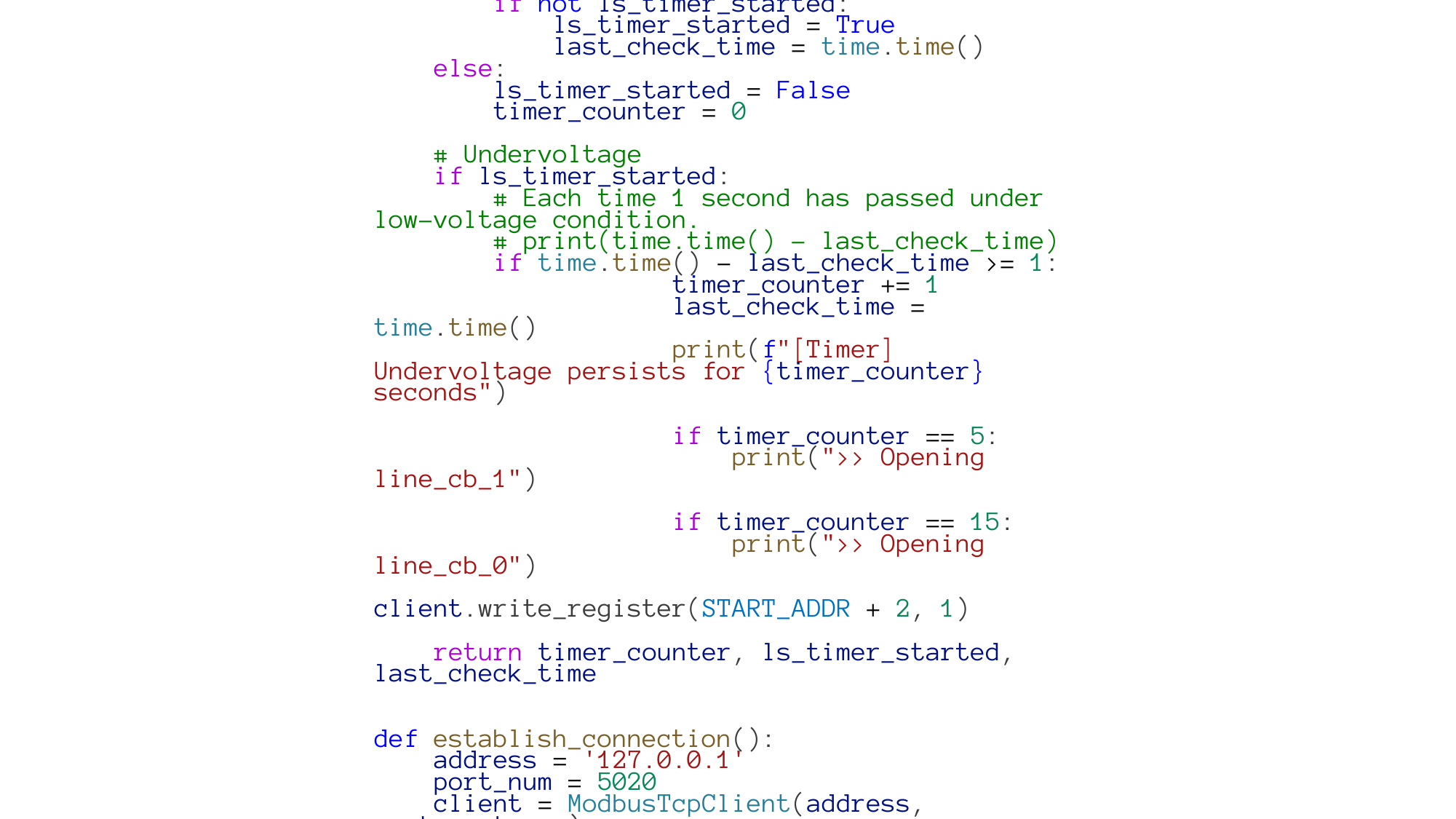

import time
from pymodbus.client import ModbusTcpClient
#Supposed to be 0.890, but using 1 to test since bus_voltage_0 is 0.993865 which is more than 0.890 and won't trigger undervoltage
TRIP_VALUE = 1
START_ADDR = 1024
def fetch_register_values(client):
    count = 3
    rr = client.read_holding_registers(START_ADDR, count=count)
    assert(rr.function_code < 0x80)     # test that we are not an error
    return rr.registers
def less_than(x, y):
    return x < y
def do_pla_logic(client, register_values, timer_counter, ls_timer_started, last_check_time):
    ### LOAD SHEDDING ###
    [bus_voltage_0, current_0, line_cb_0] = register_values
    if less_than(bus_voltage_0/1000, TRIP_VALUE):
        if not ls_timer_started:
            ls_timer_started = True
            last_check_time = time.time()
    else:
        ls_timer_started = False
        timer_counter = 0
    # Undervoltage
    if ls_timer_started:
        # Each time 1 second has passed under low-voltage condition.
        # print(time.time() - last_check_time)
        if time.time() - last_check_time >= 1:
                    timer_counter += 1
                    last_check_time = time.time()
                    print(f"[Timer] Undervoltage persists for {timer_counter} seconds")
                    if timer_counter == 5:
                        print(">> Opening line_cb_1")
                    if timer_counter == 15:
                        print(">> Opening line_cb_0")
                        client.write_register(START_ADDR + 2, 1)
    return timer_counter, ls_timer_started, last_check_time
def establish_connection():
    address = '127.0.0.1'
    port_num = 5020
    client = ModbusTcpClient(address, port=port_num)
    client.connect()
    return client
def main():
    client = establish_connection()
    timer_counter = 0
    ls_timer_started = False
    last_check_time = time.time()
    while True:
        register_values = fetch_register_values(client)
        timer_counter, ls_timer_started, last_check_time = do_pla_logic(
            client,
            register_values,
            timer_counter,
            ls_timer_started,
            last_check_time
        )
        time.sleep(0.5)
    client.close()
if __name__ == '__main__':
    main()

#